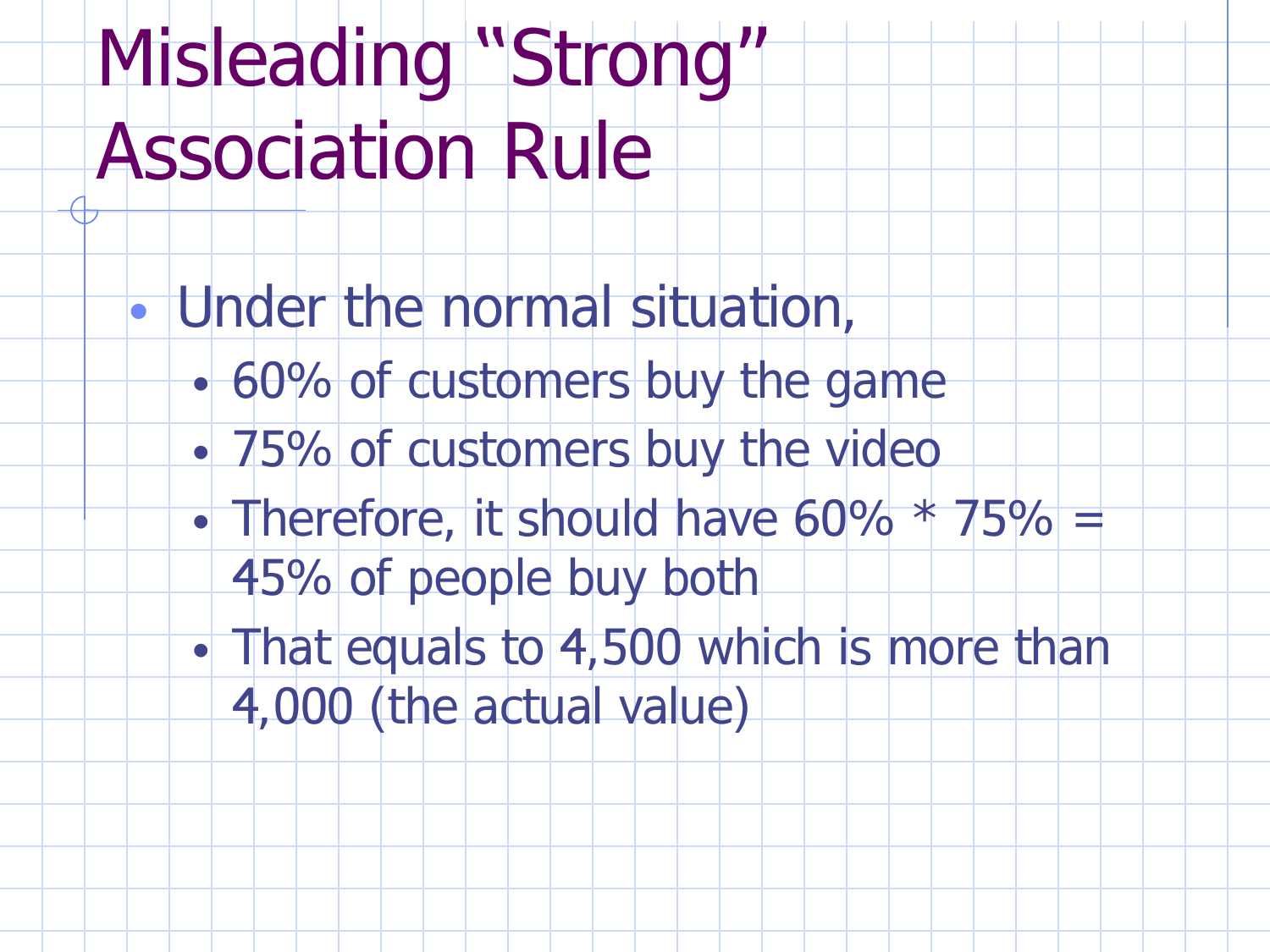

# Misleading “Strong” Association Rule
Under the normal situation,
60% of customers buy the game
75% of customers buy the video
Therefore, it should have 60% * 75% = 45% of people buy both
That equals to 4,500 which is more than 4,000 (the actual value)